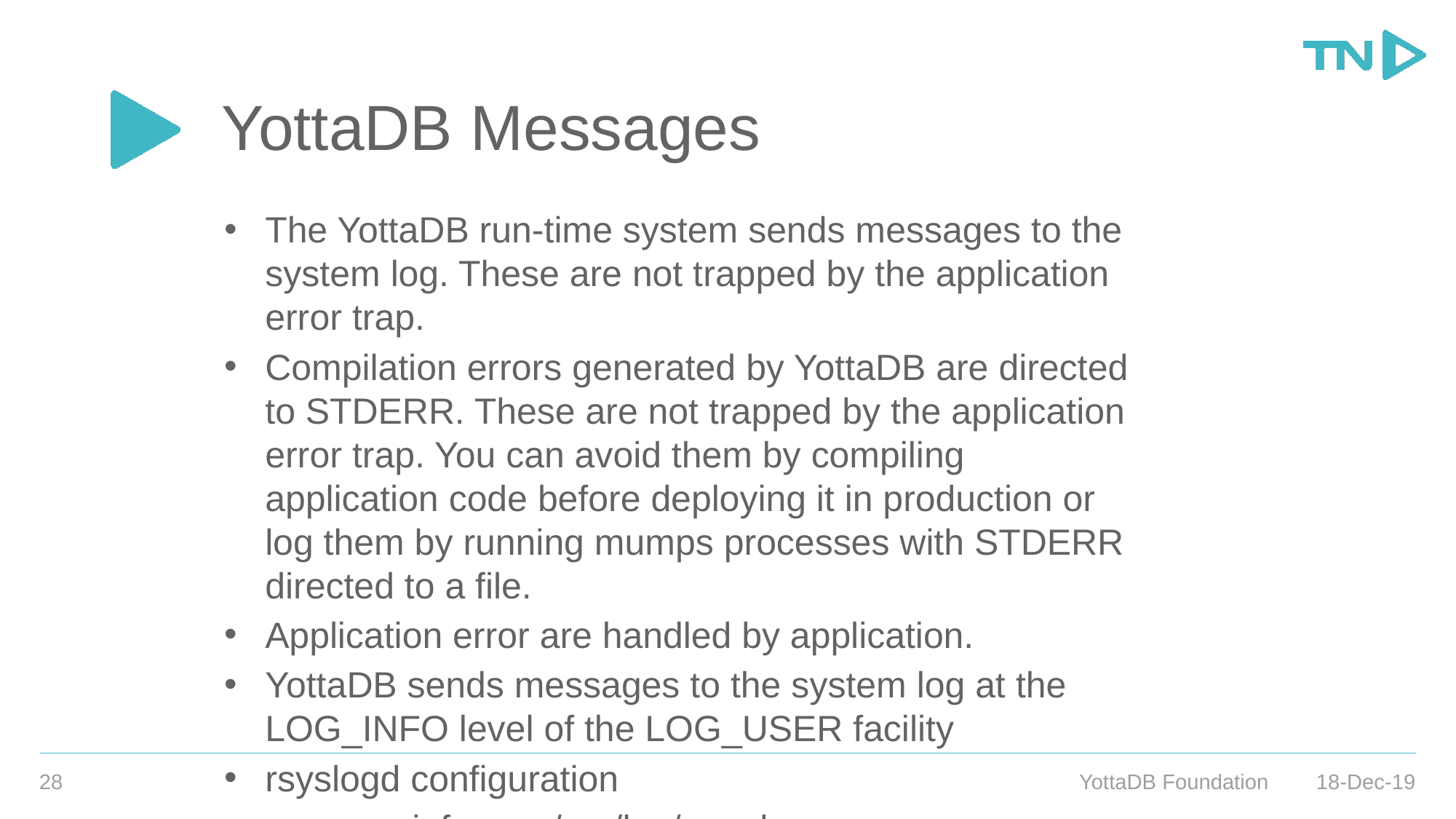

# YottaDB Messages
The YottaDB run-time system sends messages to the system log. These are not trapped by the application error trap.
Compilation errors generated by YottaDB are directed to STDERR. These are not trapped by the application error trap. You can avoid them by compiling application code before deploying it in production or log them by running mumps processes with STDERR directed to a file.
Application error are handled by application.
YottaDB sends messages to the system log at the LOG_INFO level of the LOG_USER facility
rsyslogd configuration
	user.info	/var/log/user.log

28
YottaDB Foundation
18-Dec-19